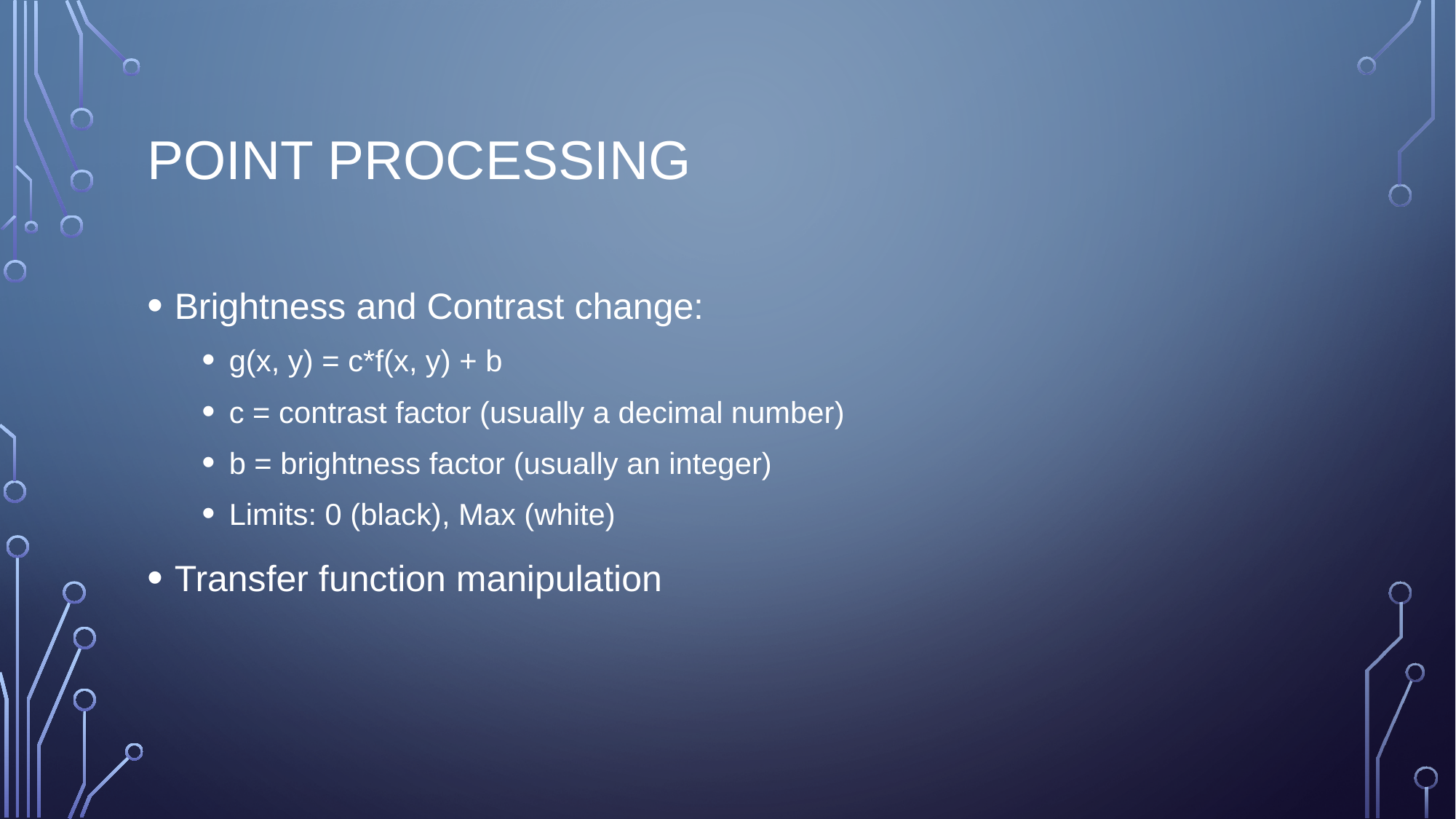

# Point Processing
Brightness and Contrast change:
g(x, y) = c*f(x, y) + b
c = contrast factor (usually a decimal number)
b = brightness factor (usually an integer)
Limits: 0 (black), Max (white)
Transfer function manipulation